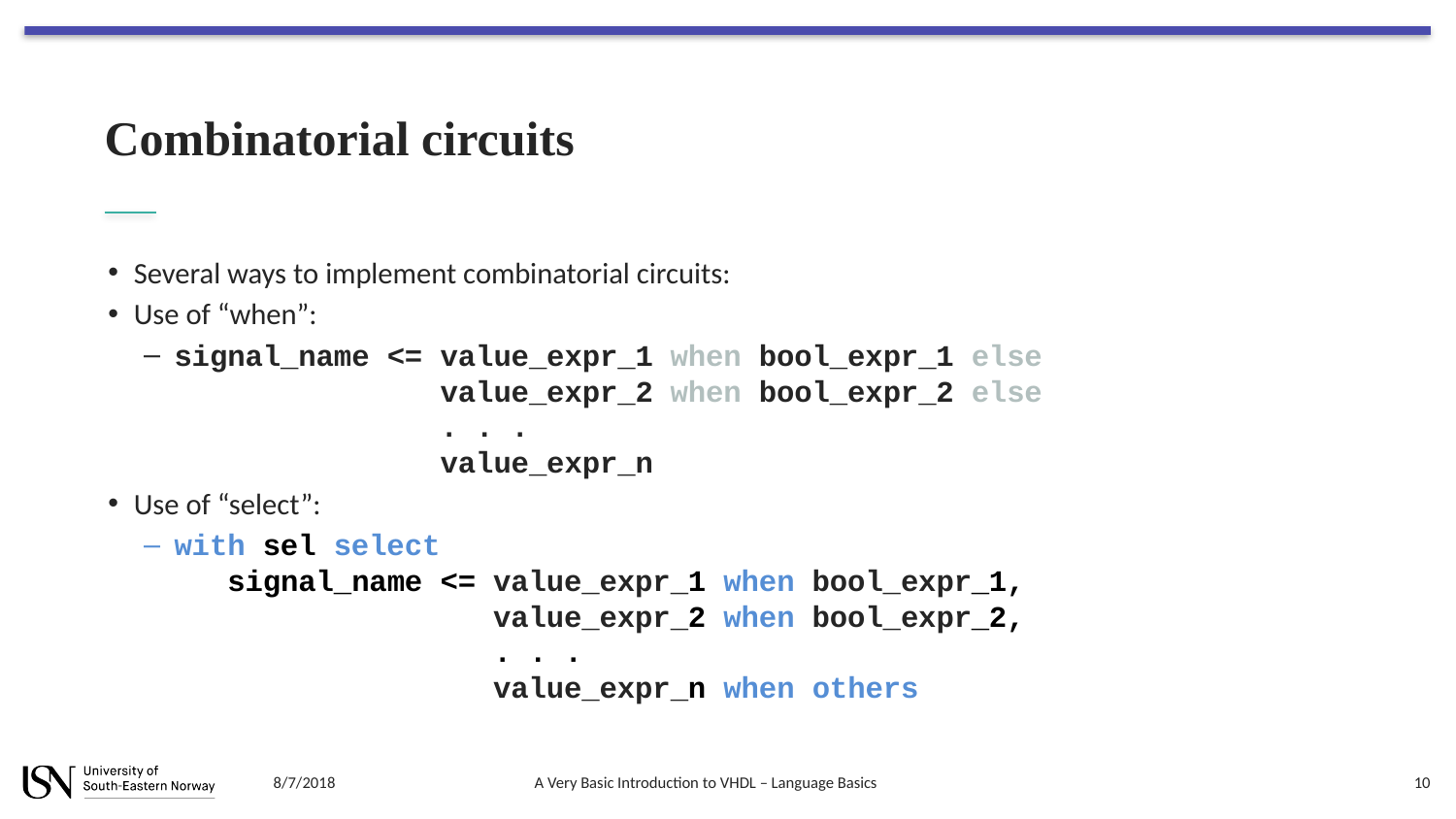

# Combinatorial circuits
Several ways to implement combinatorial circuits:
Use of “when”:
signal_name <= value_expr_1 when bool_expr_1 else
               value_expr_2 when bool_expr_2 else
               . . .
               value_expr_n
Use of “select”:
with sel select
   signal_name <= value_expr_1 when bool_expr_1,
                  value_expr_2 when bool_expr_2,
                  . . .
                  value_expr_n when others

8/7/2018
A Very Basic Introduction to VHDL – Language Basics
10